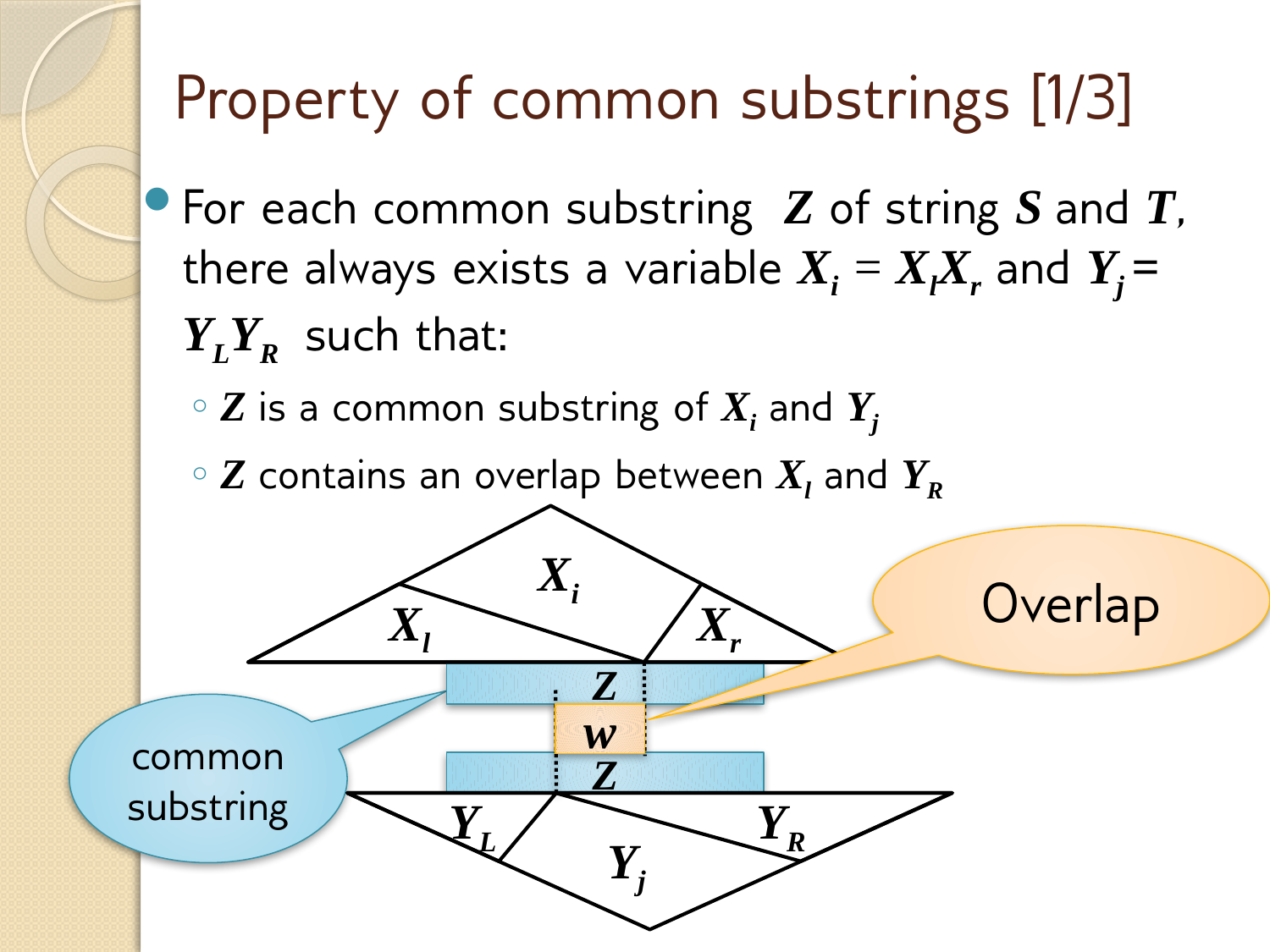

# Property of common substrings [1/3]
For each common substring  Z of string S and T,
there always exists a variable Xi = XlXr and Yj = YLYR   such that:
Z is a common substring of Xi and Yj
Z contains an overlap between Xl and YR

Z

Xi
Xl
Xr
Z
YL
YR
Yj
Overlap
common substring
w